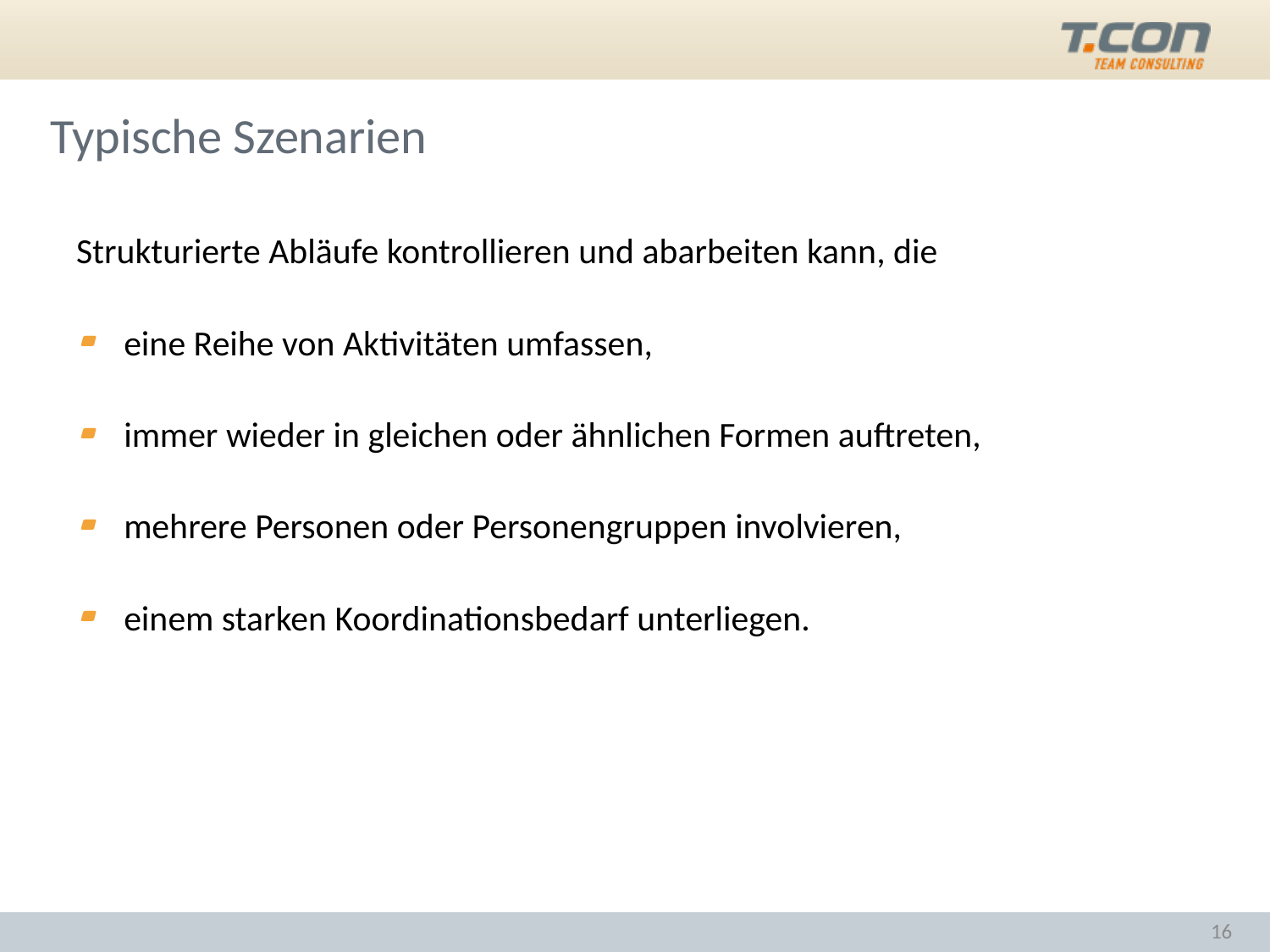

# Typische Szenarien
Strukturierte Abläufe kontrollieren und abarbeiten kann, die
eine Reihe von Aktivitäten umfassen,
immer wieder in gleichen oder ähnlichen Formen auftreten,
mehrere Personen oder Personengruppen involvieren,
einem starken Koordinationsbedarf unterliegen.

16